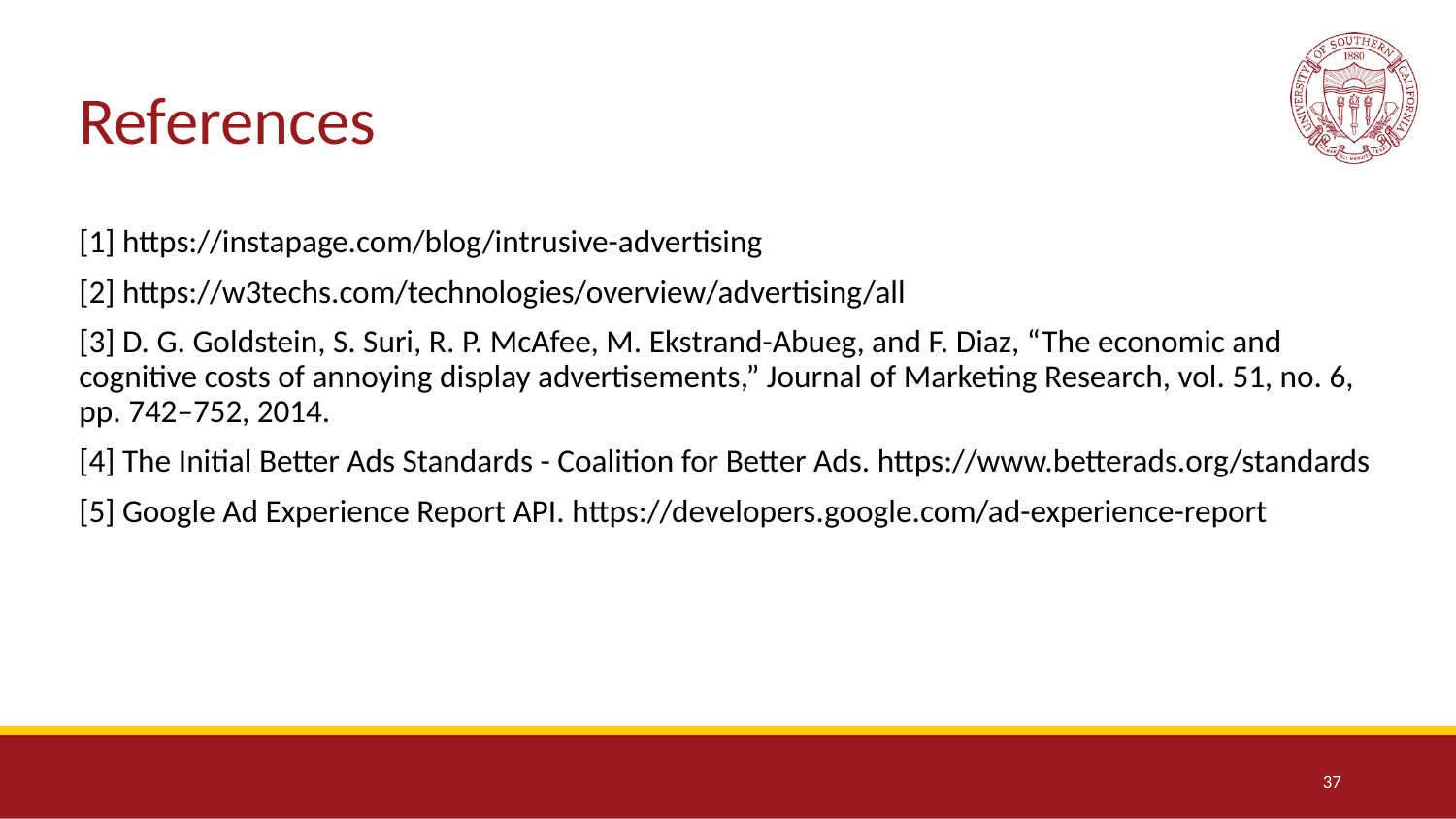

# References
[1] https://instapage.com/blog/intrusive-advertising
[2] https://w3techs.com/technologies/overview/advertising/all
[3] D. G. Goldstein, S. Suri, R. P. McAfee, M. Ekstrand-Abueg, and F. Diaz, “The economic and cognitive costs of annoying display advertisements,” Journal of Marketing Research, vol. 51, no. 6, pp. 742–752, 2014.
[4] The Initial Better Ads Standards - Coalition for Better Ads. https://www.betterads.org/standards
[5] Google Ad Experience Report API. https://developers.google.com/ad-experience-report
37